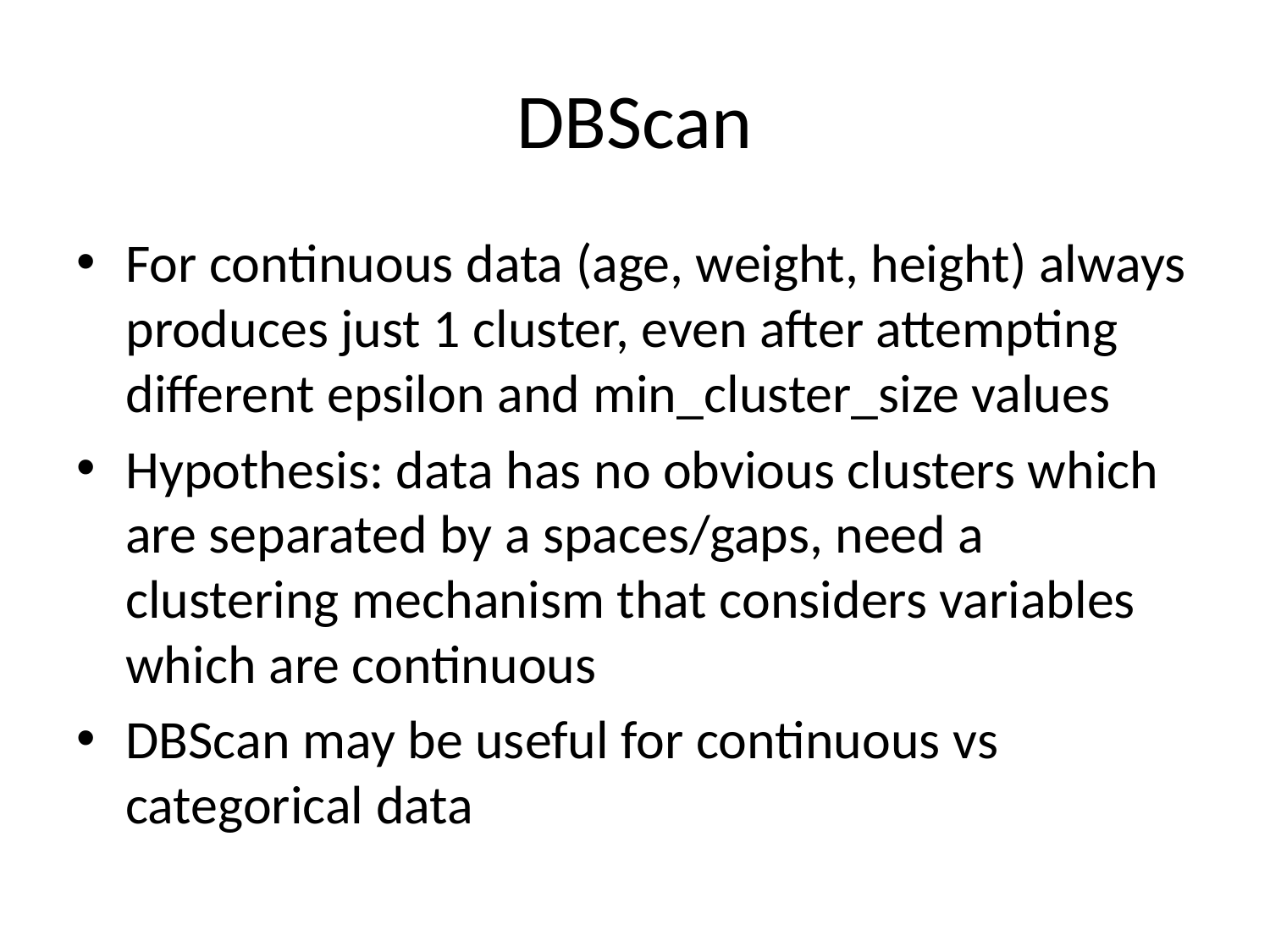

# DBScan
For continuous data (age, weight, height) always produces just 1 cluster, even after attempting different epsilon and min_cluster_size values
Hypothesis: data has no obvious clusters which are separated by a spaces/gaps, need a clustering mechanism that considers variables which are continuous
DBScan may be useful for continuous vs categorical data